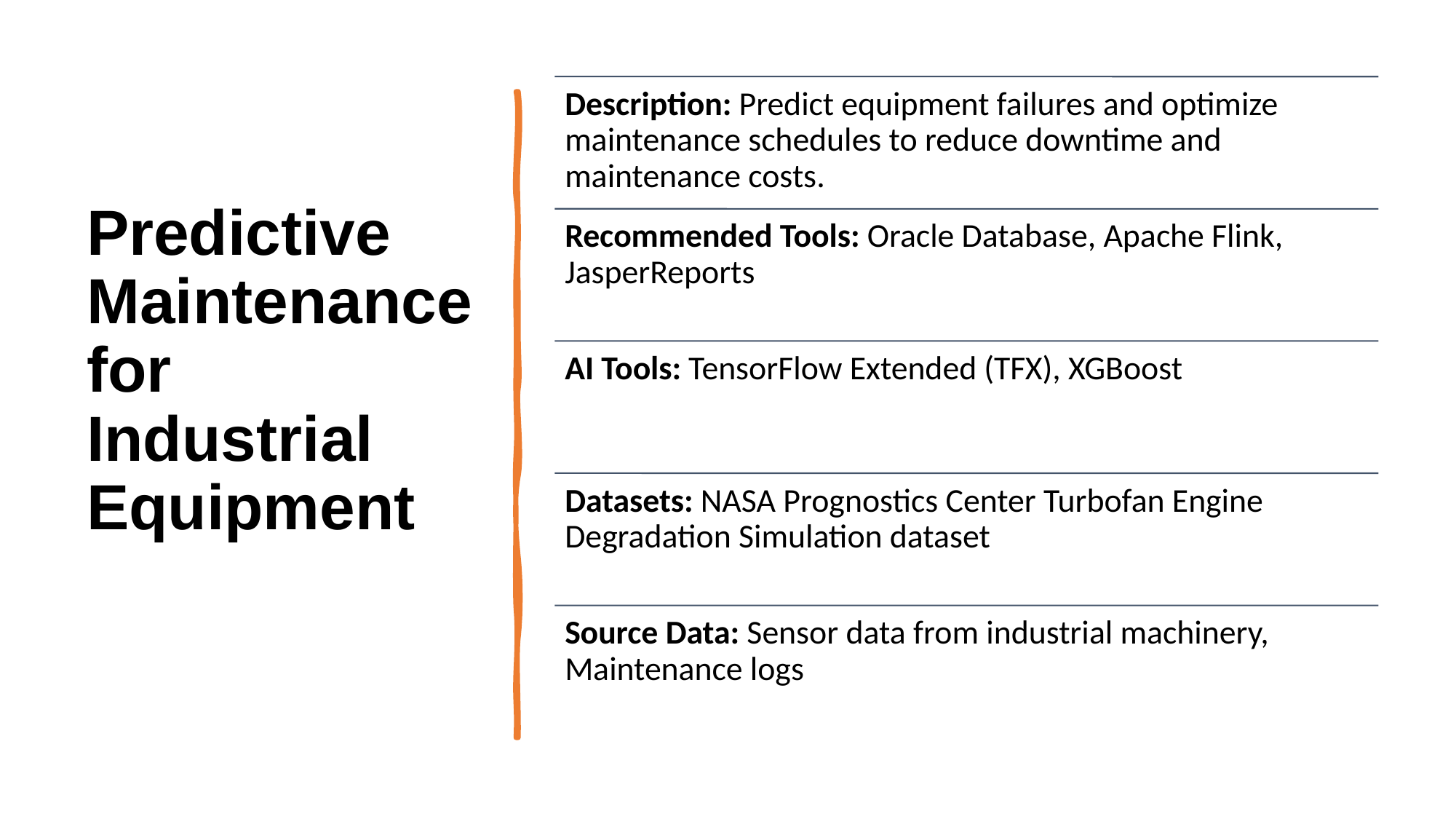

Description: Predict equipment failures and optimize maintenance schedules to reduce downtime and maintenance costs.
Recommended Tools: Oracle Database, Apache Flink, JasperReports
AI Tools: TensorFlow Extended (TFX), XGBoost
Datasets: NASA Prognostics Center Turbofan Engine Degradation Simulation dataset
Source Data: Sensor data from industrial machinery, Maintenance logs
# Predictive Maintenance for Industrial Equipment